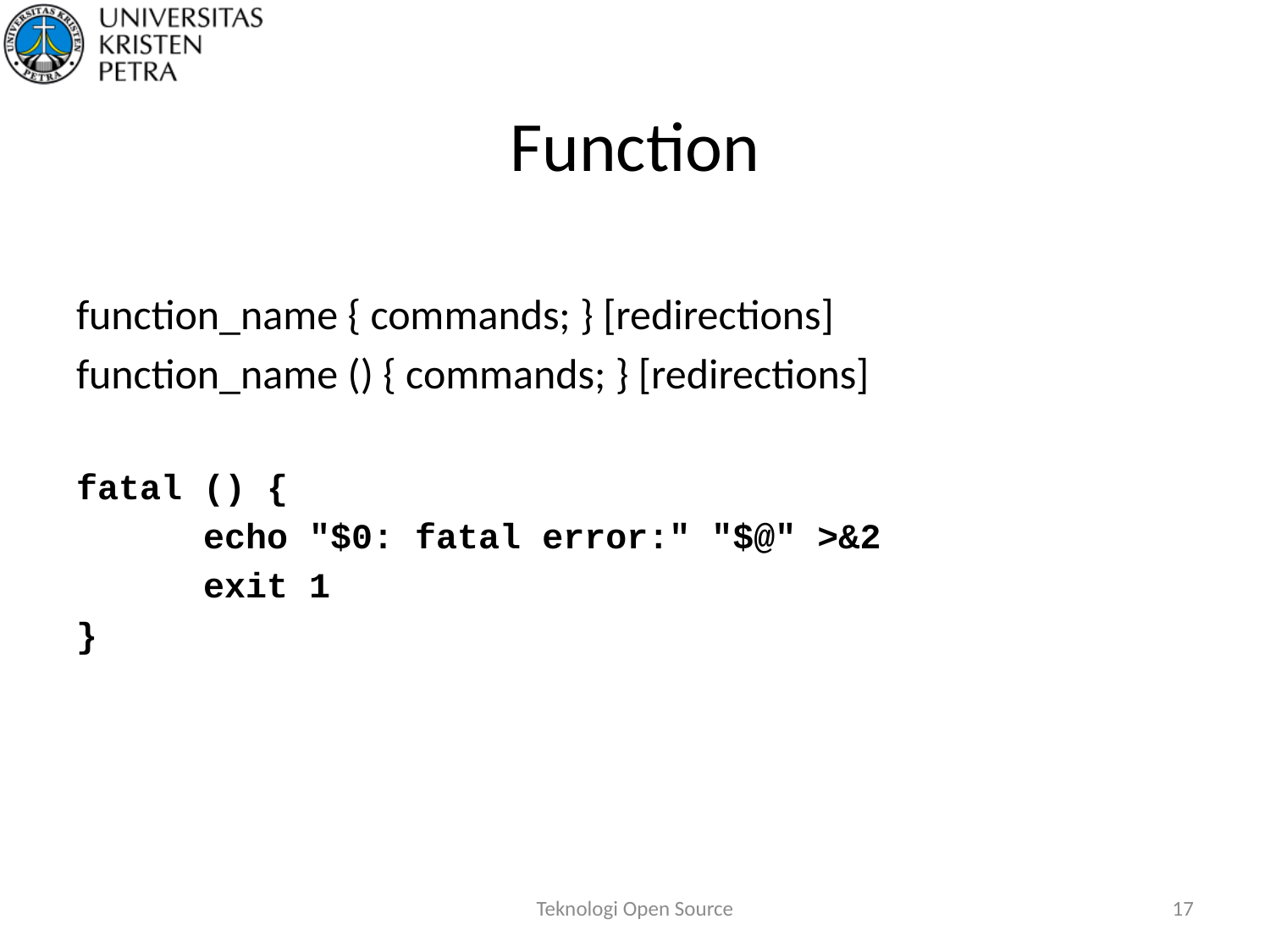

# Function

function_name { commands; } [redirections]
function_name () { commands; } [redirections]

fatal () {
	echo "$0: fatal error:" "$@" >&2
	exit 1
}
Teknologi Open Source
17